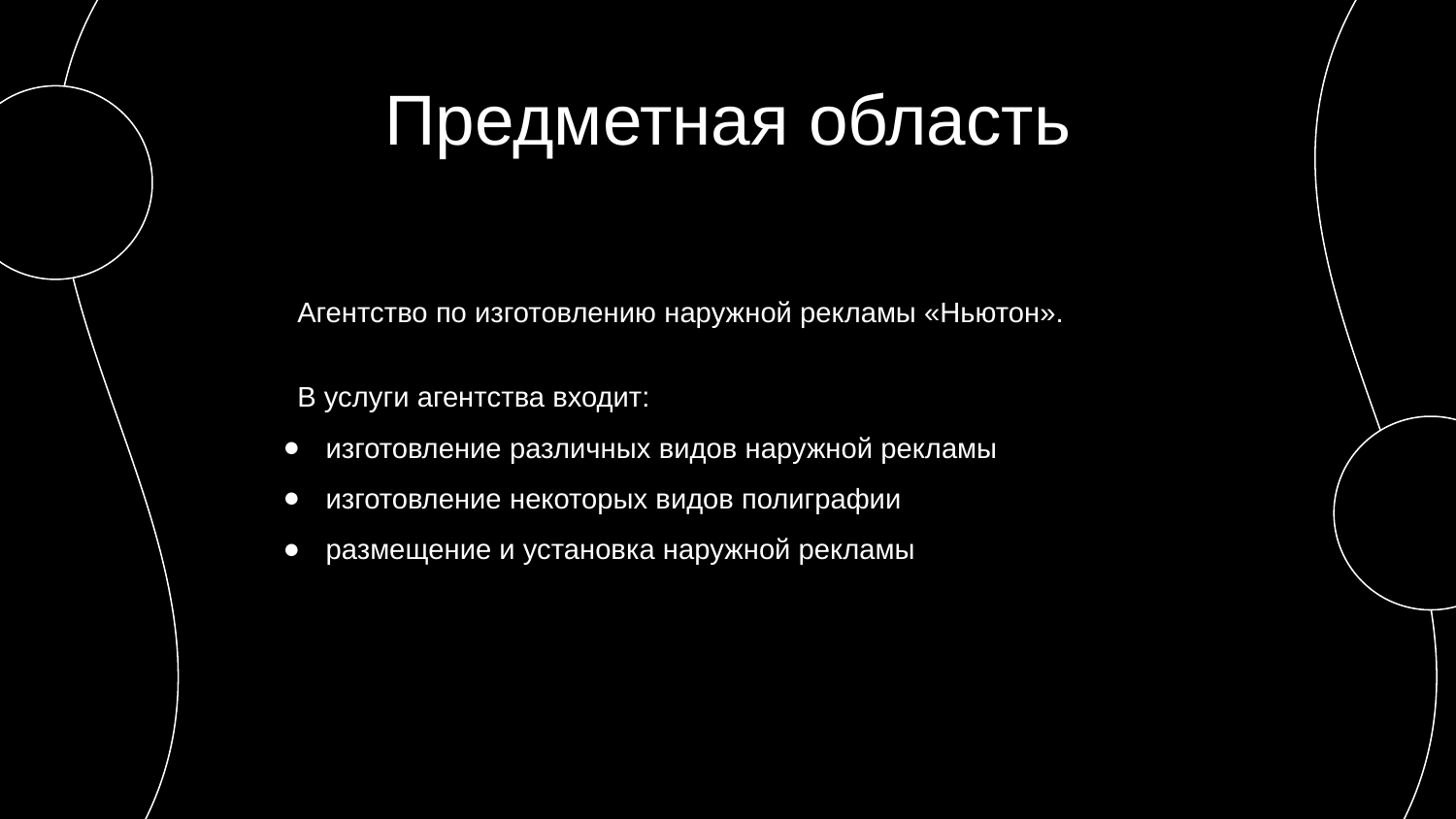

# Предметная область
Агентство по изготовлению наружной рекламы «Ньютон».

В услуги агентства входит:
изготовление различных видов наружной рекламы
изготовление некоторых видов полиграфии
размещение и установка наружной рекламы